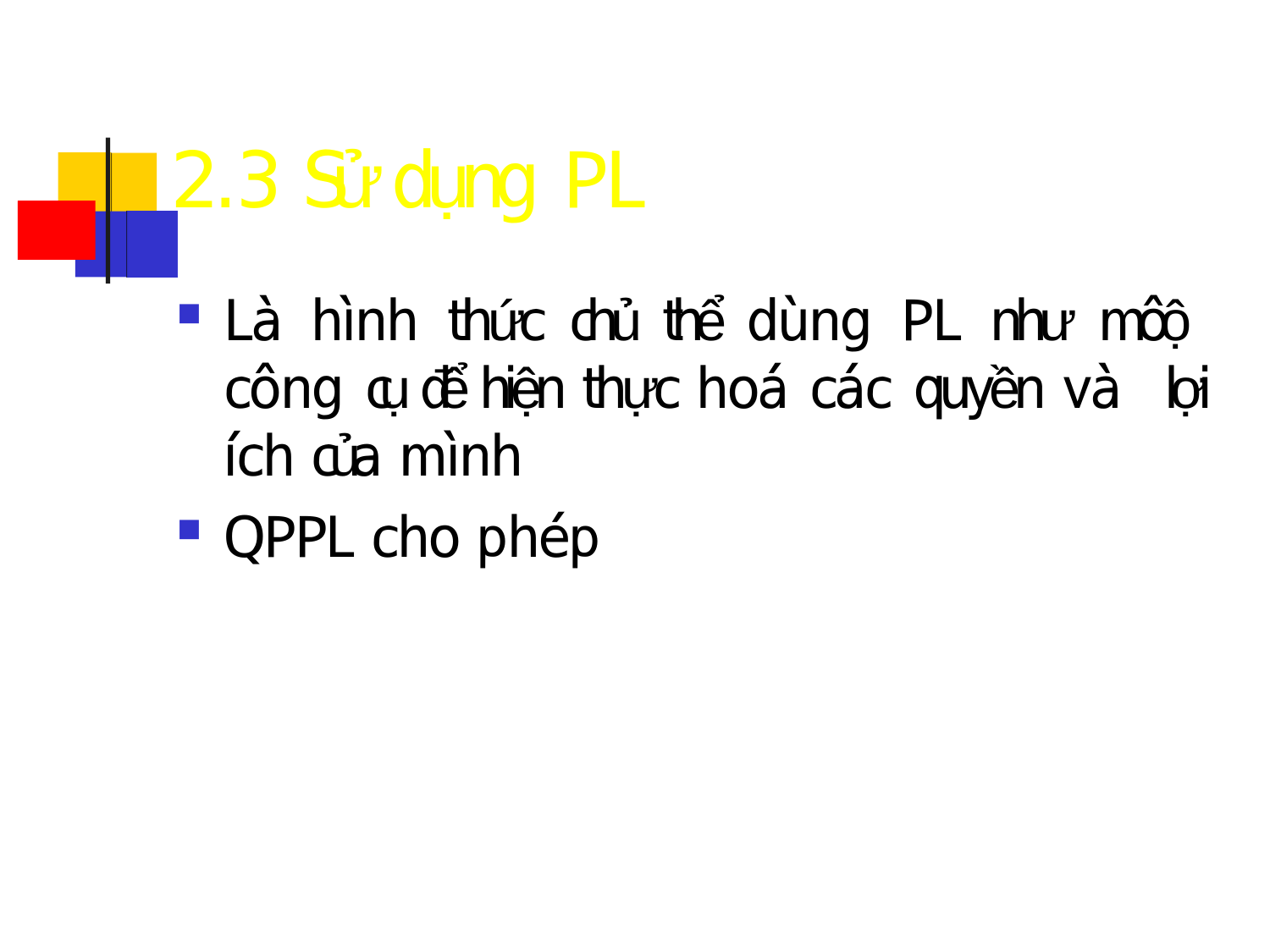

# 2.3 Sử dụng PL
Là hình thức chủ thể dùng PL như môộ  công cụ để hiện thực hoá các quyền và  lợi ích của mình
QPPL cho phép